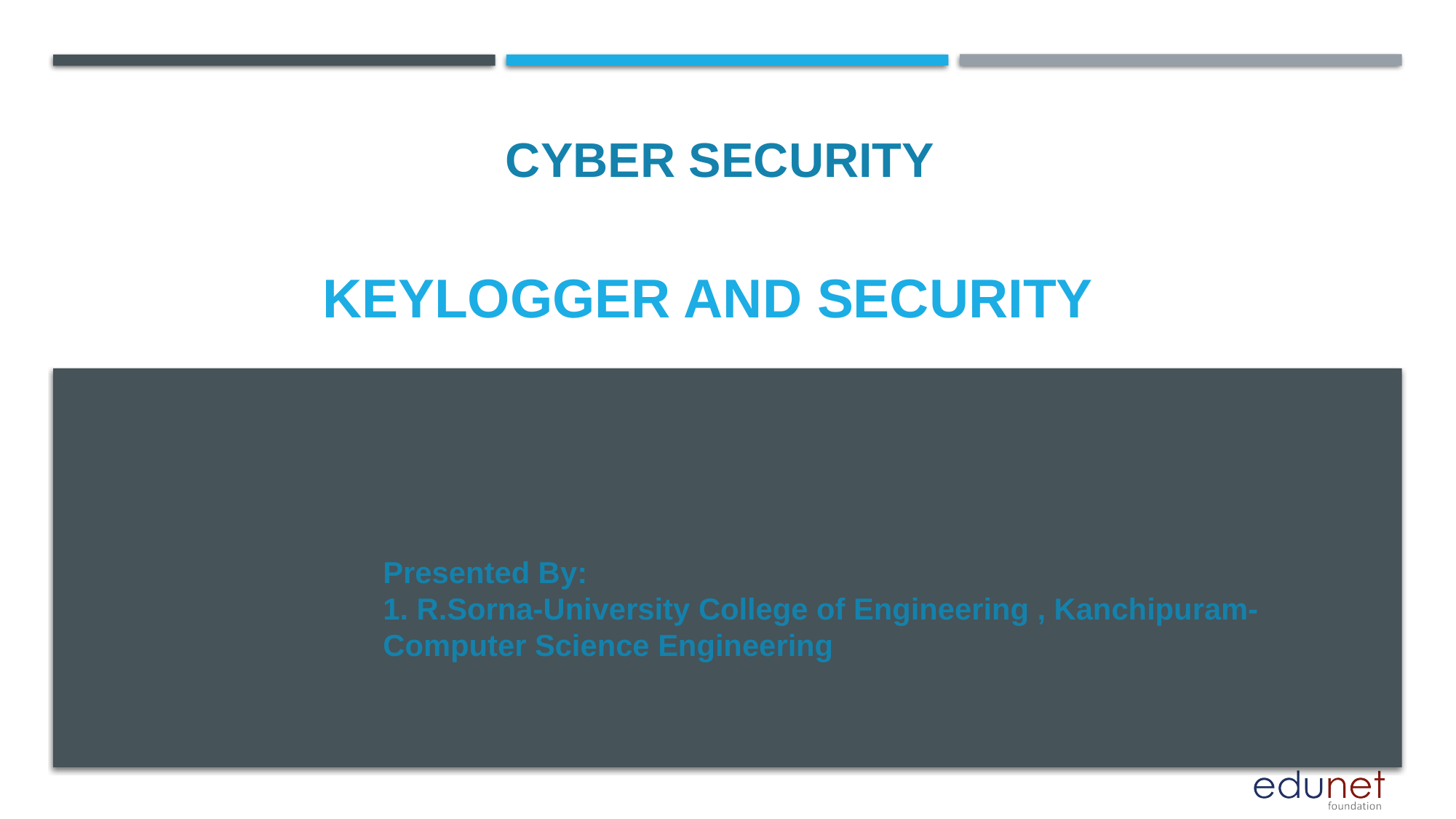

CYBER SECURITY
# KEYLOGGER AND SECURITY
Presented By:
1. R.Sorna-University College of Engineering , Kanchipuram-Computer Science Engineering